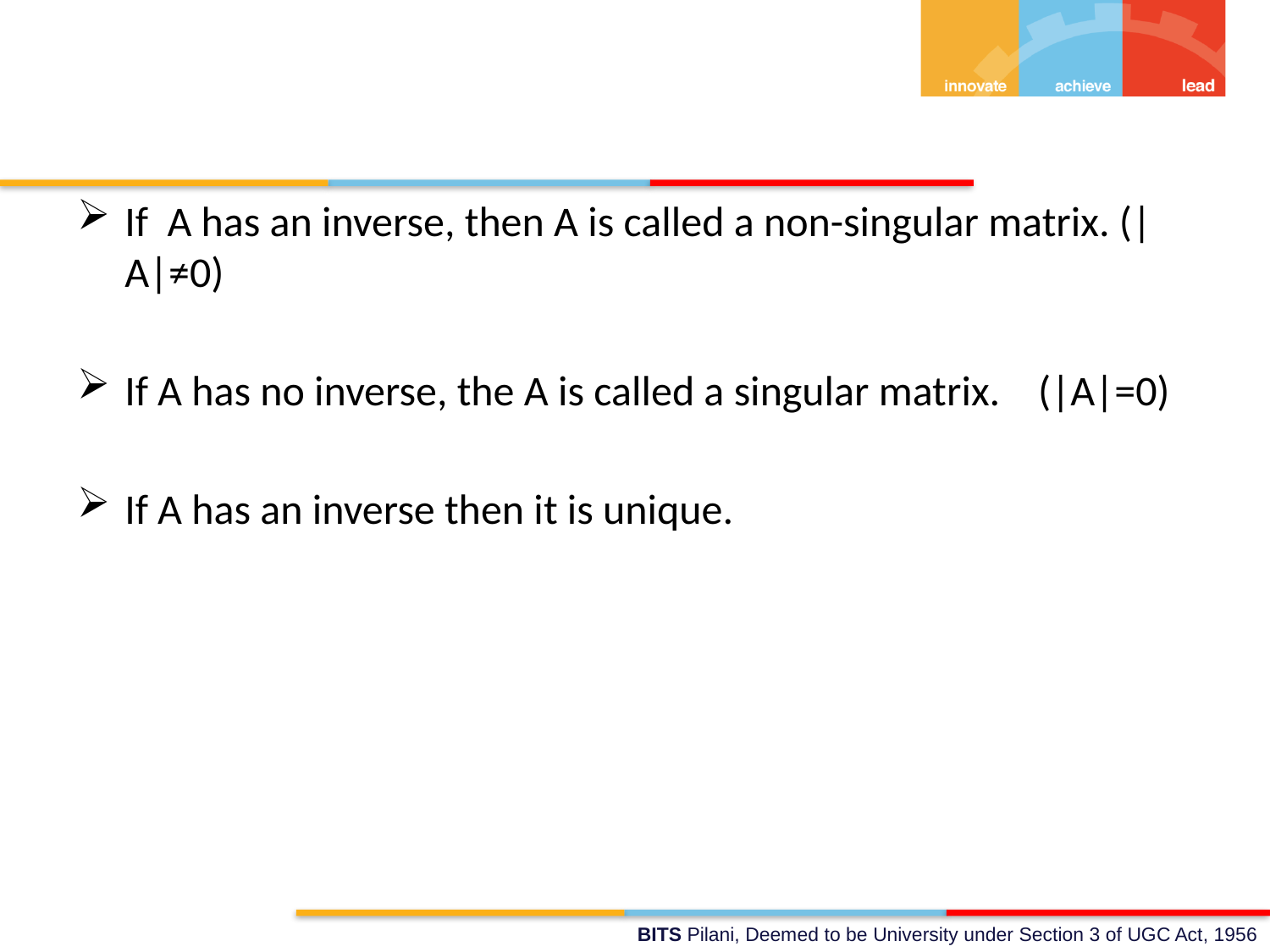

If  A has an inverse, then A is called a non-singular matrix. (|A|≠0)

If A has no inverse, the A is called a singular matrix.    (|A|=0)

If A has an inverse then it is unique.